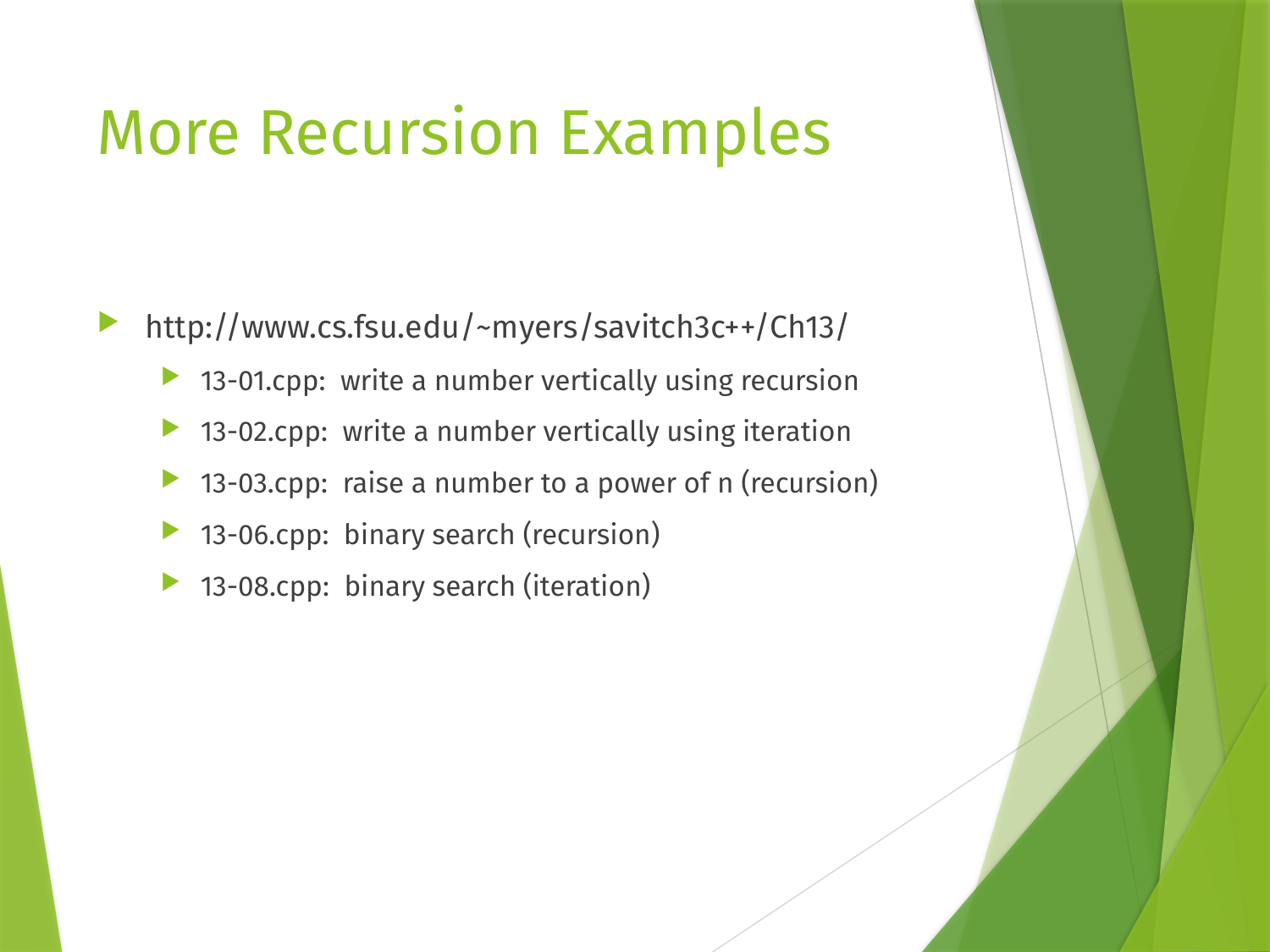

# More Recursion Examples
http://www.cs.fsu.edu/~myers/savitch3c++/Ch13/
13-01.cpp:  write a number vertically using recursion
13-02.cpp:  write a number vertically using iteration
13-03.cpp:  raise a number to a power of n (recursion)
13-06.cpp:  binary search (recursion)
13-08.cpp:  binary search (iteration)